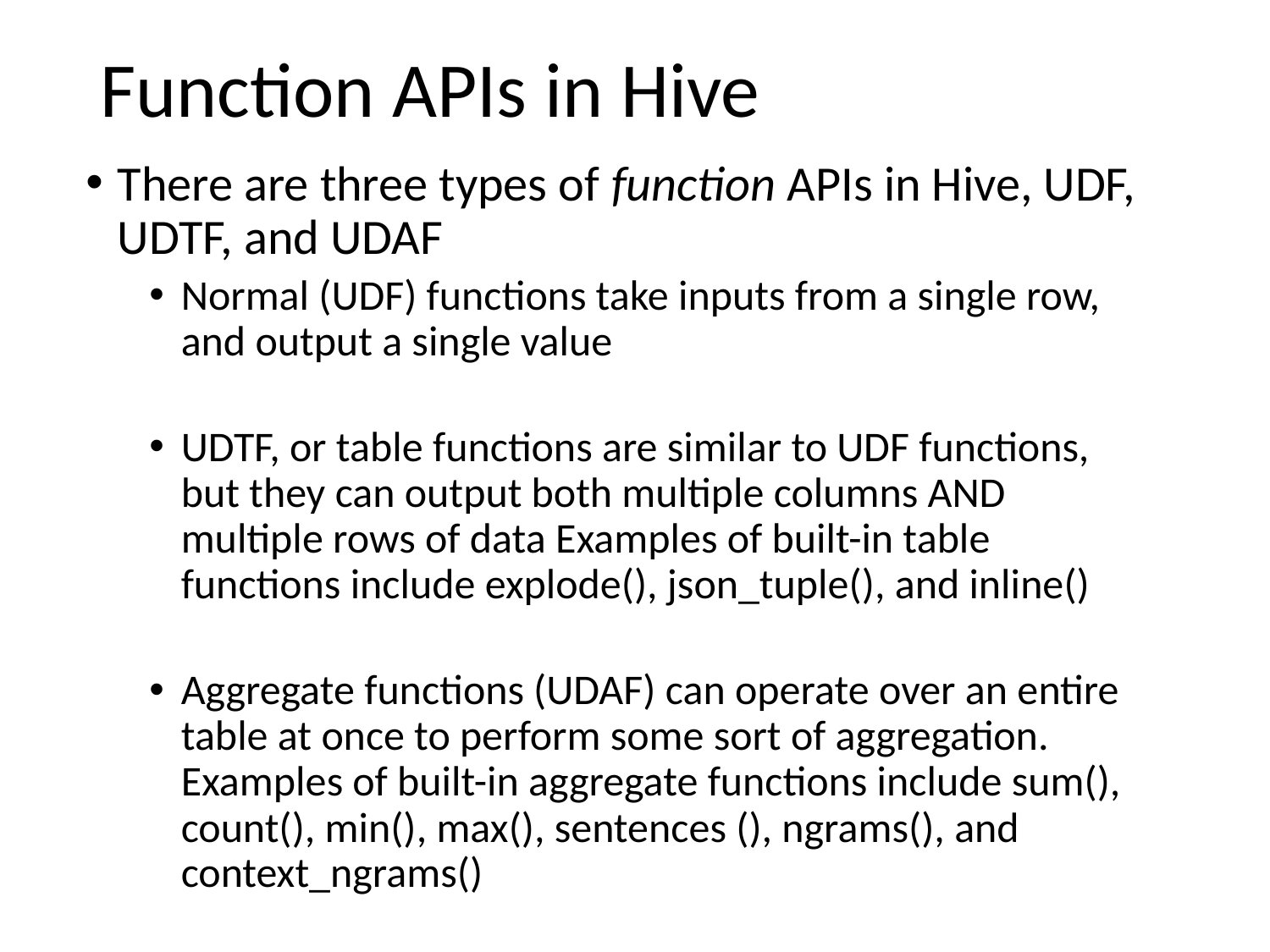

# Function APIs in Hive
There are three types of function APIs in Hive, UDF, UDTF, and UDAF
Normal (UDF) functions take inputs from a single row, and output a single value

UDTF, or table functions are similar to UDF functions, but they can output both multiple columns AND multiple rows of data Examples of built-in table functions include explode(), json_tuple(), and inline()

Aggregate functions (UDAF) can operate over an entire table at once to perform some sort of aggregation. Examples of built-in aggregate functions include sum(), count(), min(), max(), sentences (), ngrams(), and context_ngrams()